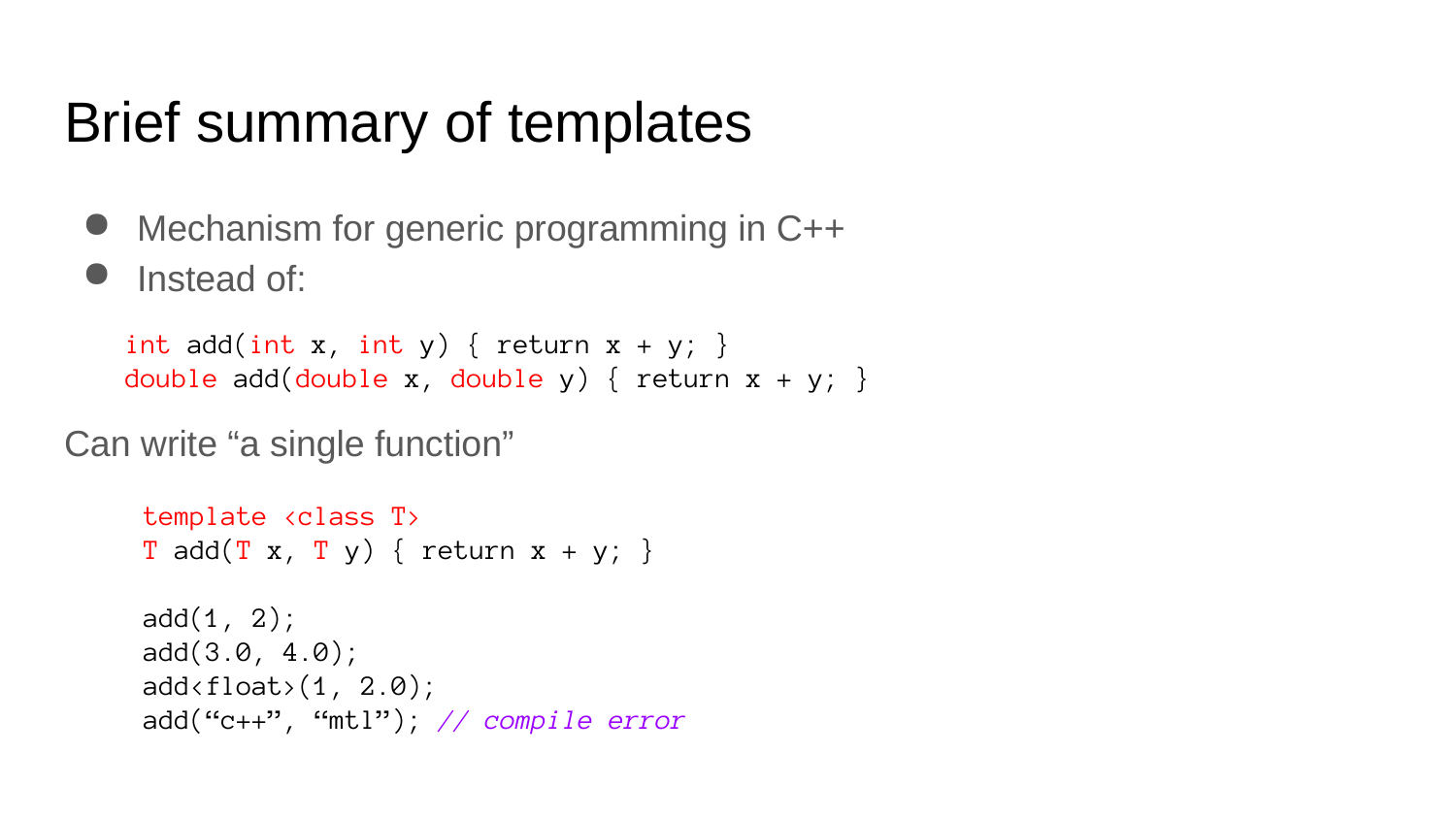

# Brief summary of templates
Mechanism for generic programming in C++
Instead of:

Can write “a single function”

int add(int x, int y) { return x + y; }
double add(double x, double y) { return x + y; }
template <class T>
T add(T x, T y) { return x + y; }

add(1, 2);
add(3.0, 4.0);
add<float>(1, 2.0);
add(“c++”, “mtl”); // compile error